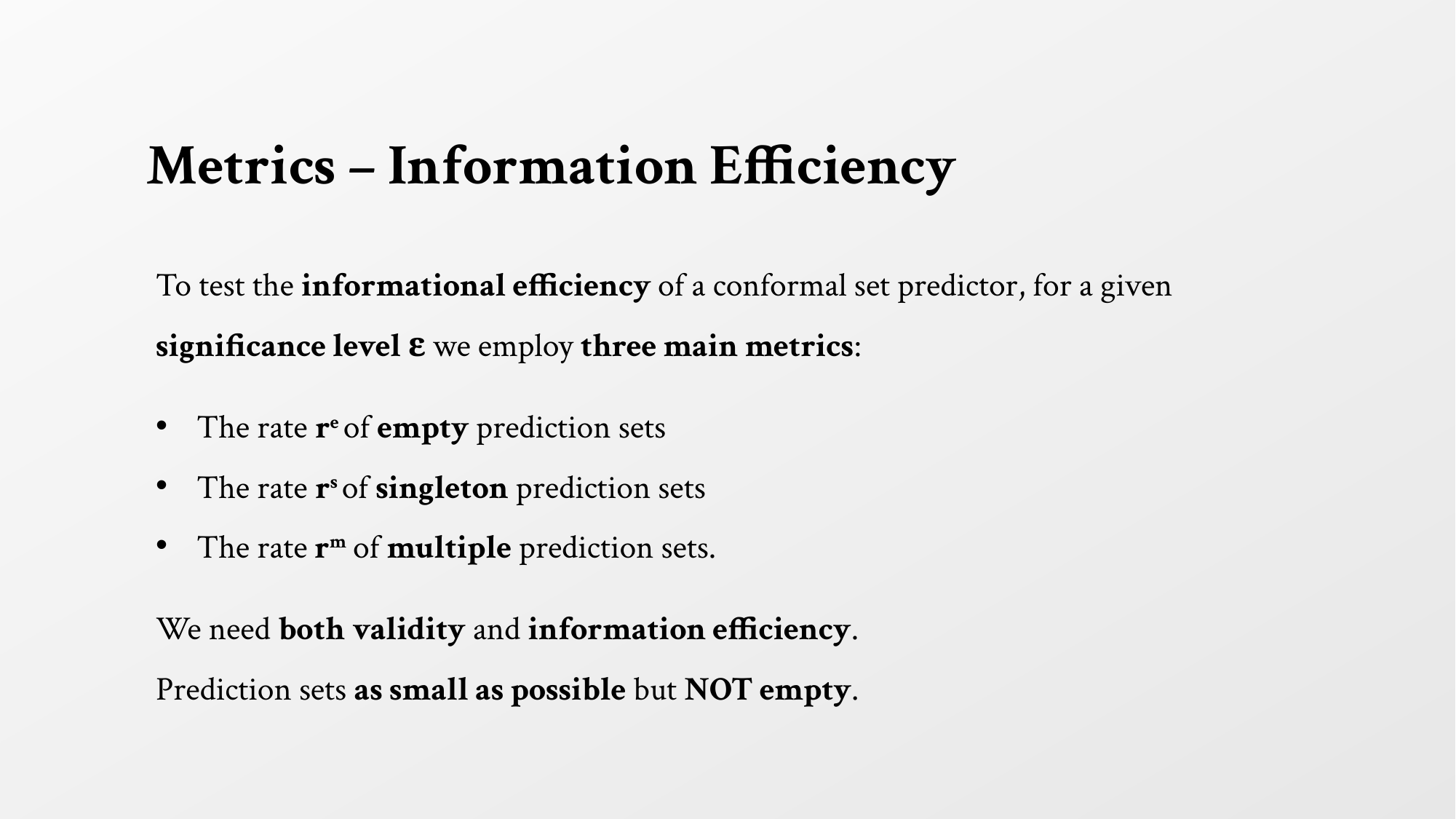

# Metrics – Information Efficiency
To test the informational efficiency of a conformal set predictor, for a given significance level ε we employ three main metrics:

The rate re of empty prediction sets
The rate rs of singleton prediction sets
The rate rm of multiple prediction sets.

We need both validity and information efficiency.
Prediction sets as small as possible but NOT empty.